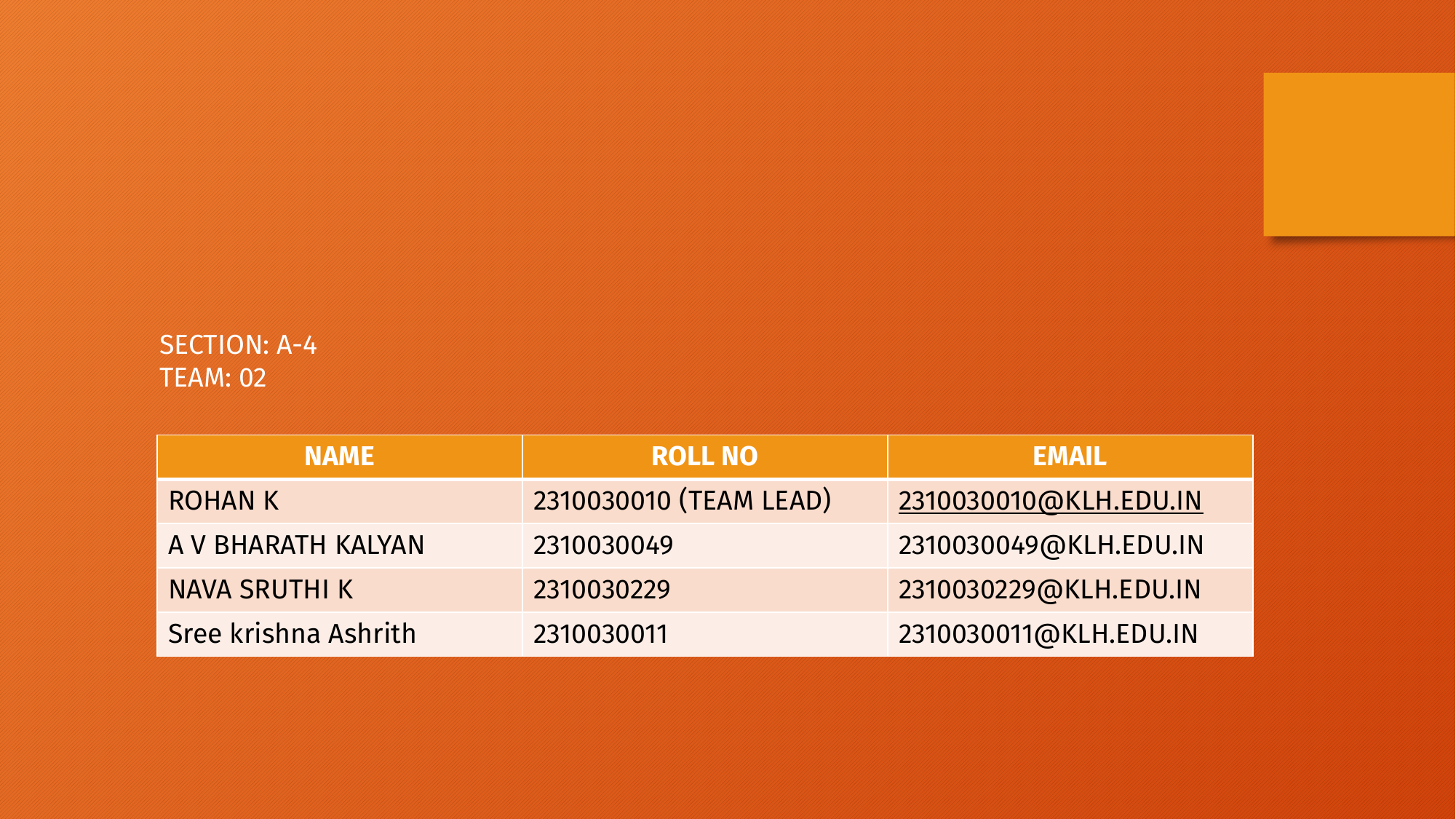

SECTION: A-4
TEAM: 02
| NAME | ROLL NO | EMAIL |
| --- | --- | --- |
| ROHAN K | 2310030010 (TEAM LEAD) | 2310030010@KLH.EDU.IN |
| A V BHARATH KALYAN | 2310030049 | 2310030049@KLH.EDU.IN |
| NAVA SRUTHI K | 2310030229 | 2310030229@KLH.EDU.IN |
| Sree krishna Ashrith | 2310030011 | 2310030011@KLH.EDU.IN |